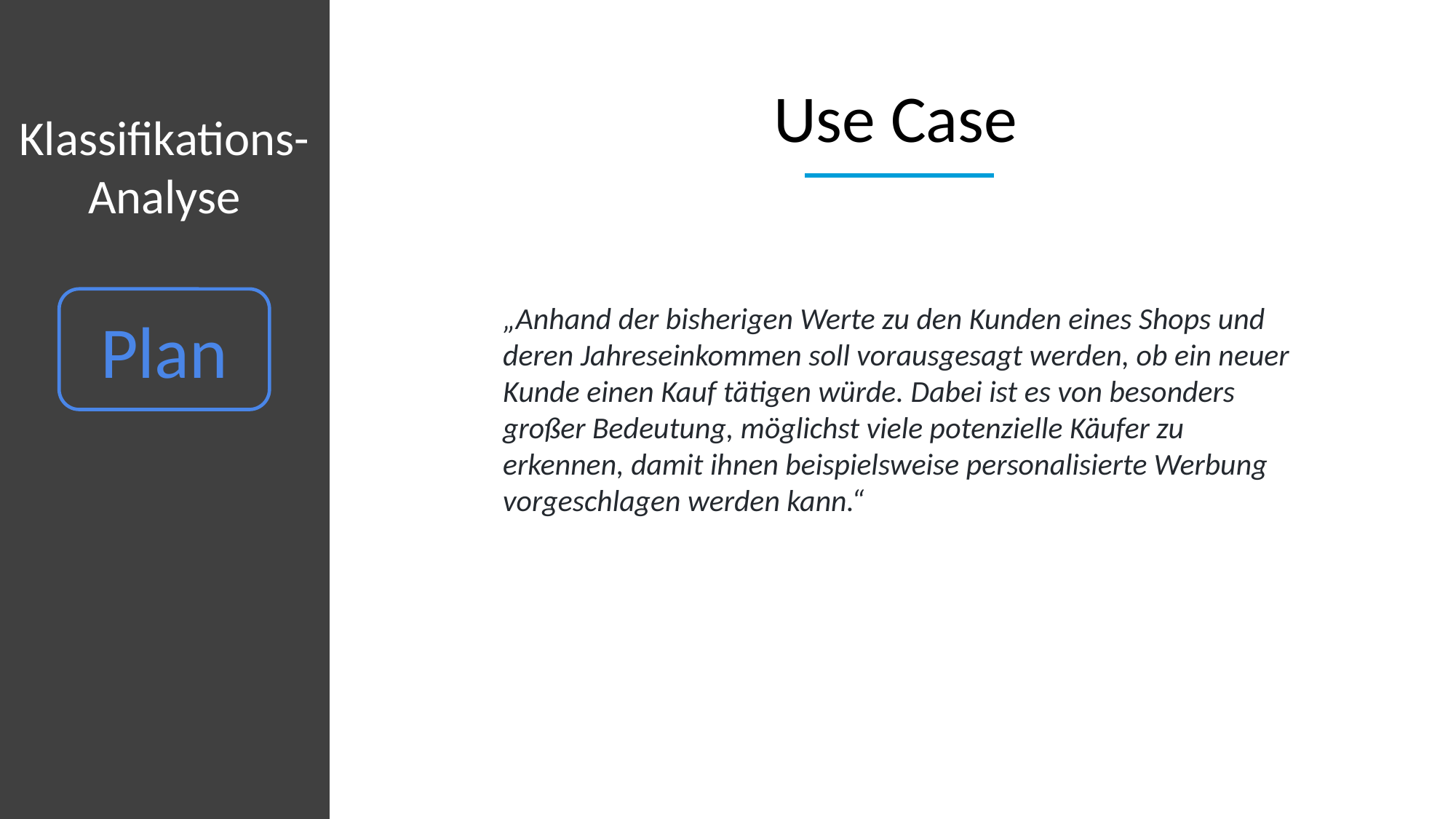

Use Case
Klassifikations-Analyse
Plan
„Anhand der bisherigen Werte zu den Kunden eines Shops und deren Jahreseinkommen soll vorausgesagt werden, ob ein neuer Kunde einen Kauf tätigen würde. Dabei ist es von besonders großer Bedeutung, möglichst viele potenzielle Käufer zu erkennen, damit ihnen beispielsweise personalisierte Werbung vorgeschlagen werden kann.“